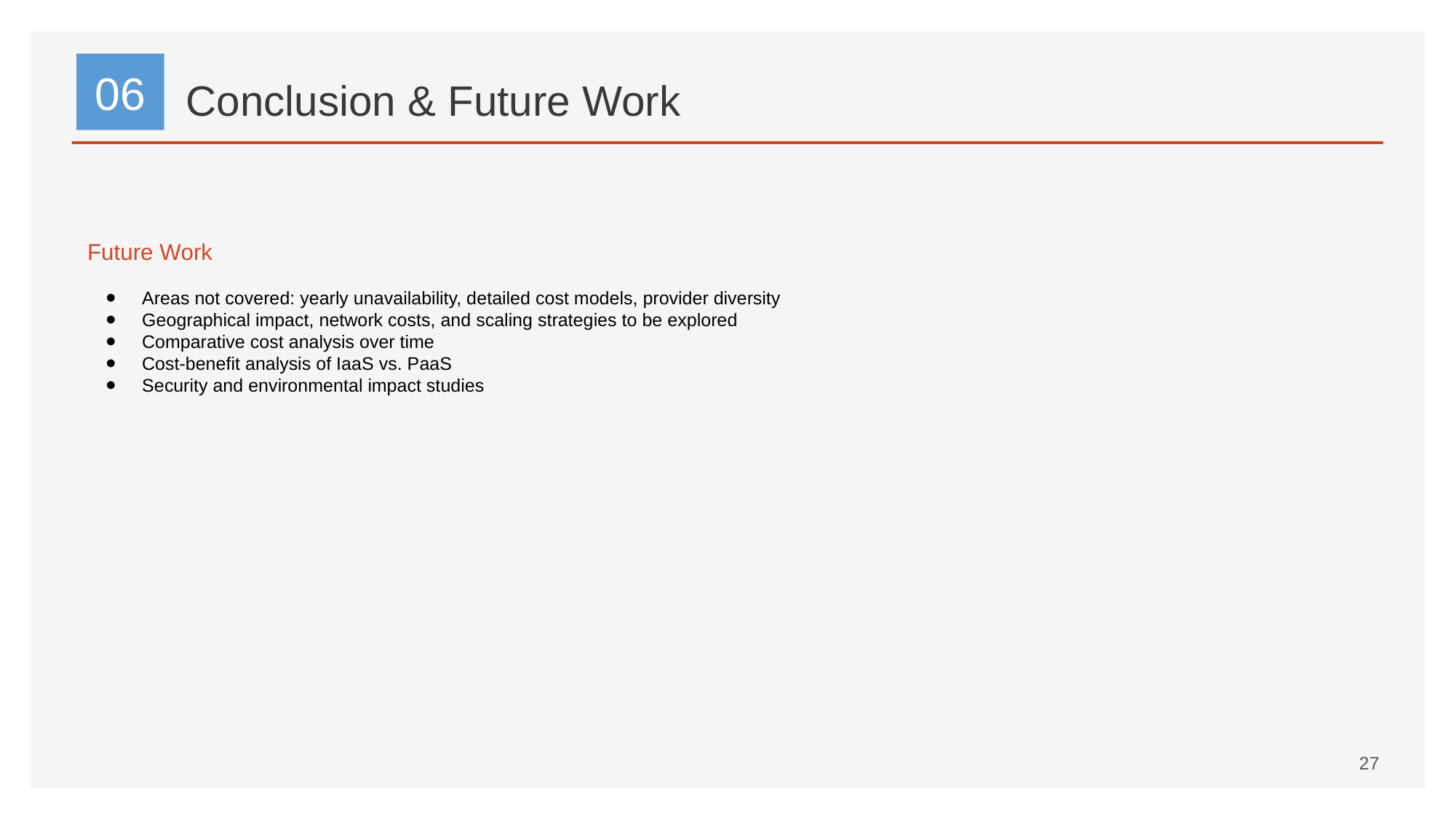

06
# Conclusion & Future Work
Future Work

Areas not covered: yearly unavailability, detailed cost models, provider diversity
Geographical impact, network costs, and scaling strategies to be explored
Comparative cost analysis over time
Cost-benefit analysis of IaaS vs. PaaS
Security and environmental impact studies

27